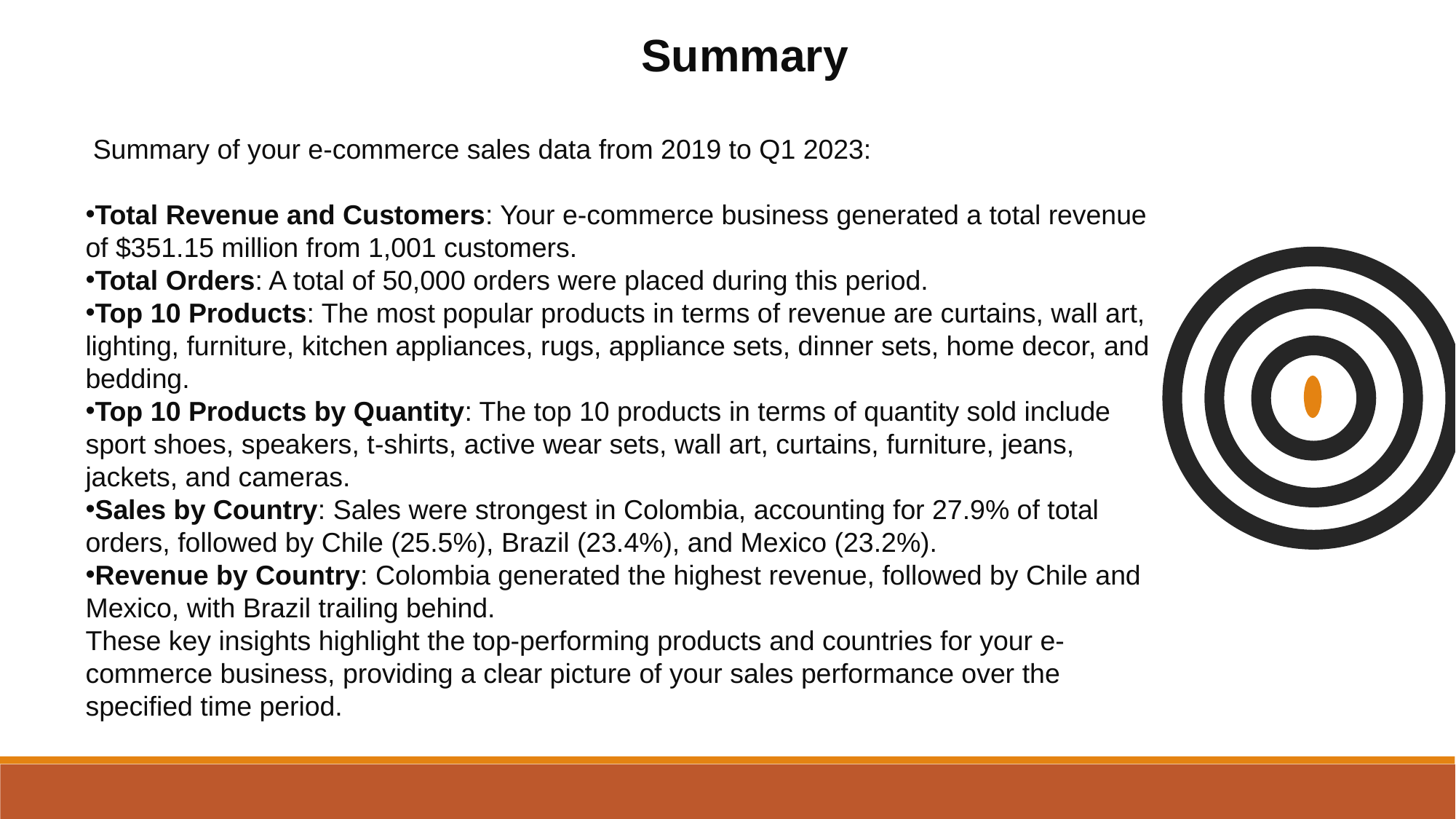

Summary
 Summary of your e-commerce sales data from 2019 to Q1 2023:

Total Revenue and Customers: Your e-commerce business generated a total revenue of $351.15 million from 1,001 customers.
Total Orders: A total of 50,000 orders were placed during this period.
Top 10 Products: The most popular products in terms of revenue are curtains, wall art, lighting, furniture, kitchen appliances, rugs, appliance sets, dinner sets, home decor, and bedding.
Top 10 Products by Quantity: The top 10 products in terms of quantity sold include sport shoes, speakers, t-shirts, active wear sets, wall art, curtains, furniture, jeans, jackets, and cameras.
Sales by Country: Sales were strongest in Colombia, accounting for 27.9% of total orders, followed by Chile (25.5%), Brazil (23.4%), and Mexico (23.2%).
Revenue by Country: Colombia generated the highest revenue, followed by Chile and Mexico, with Brazil trailing behind.
These key insights highlight the top-performing products and countries for your e-commerce business, providing a clear picture of your sales performance over the specified time period.